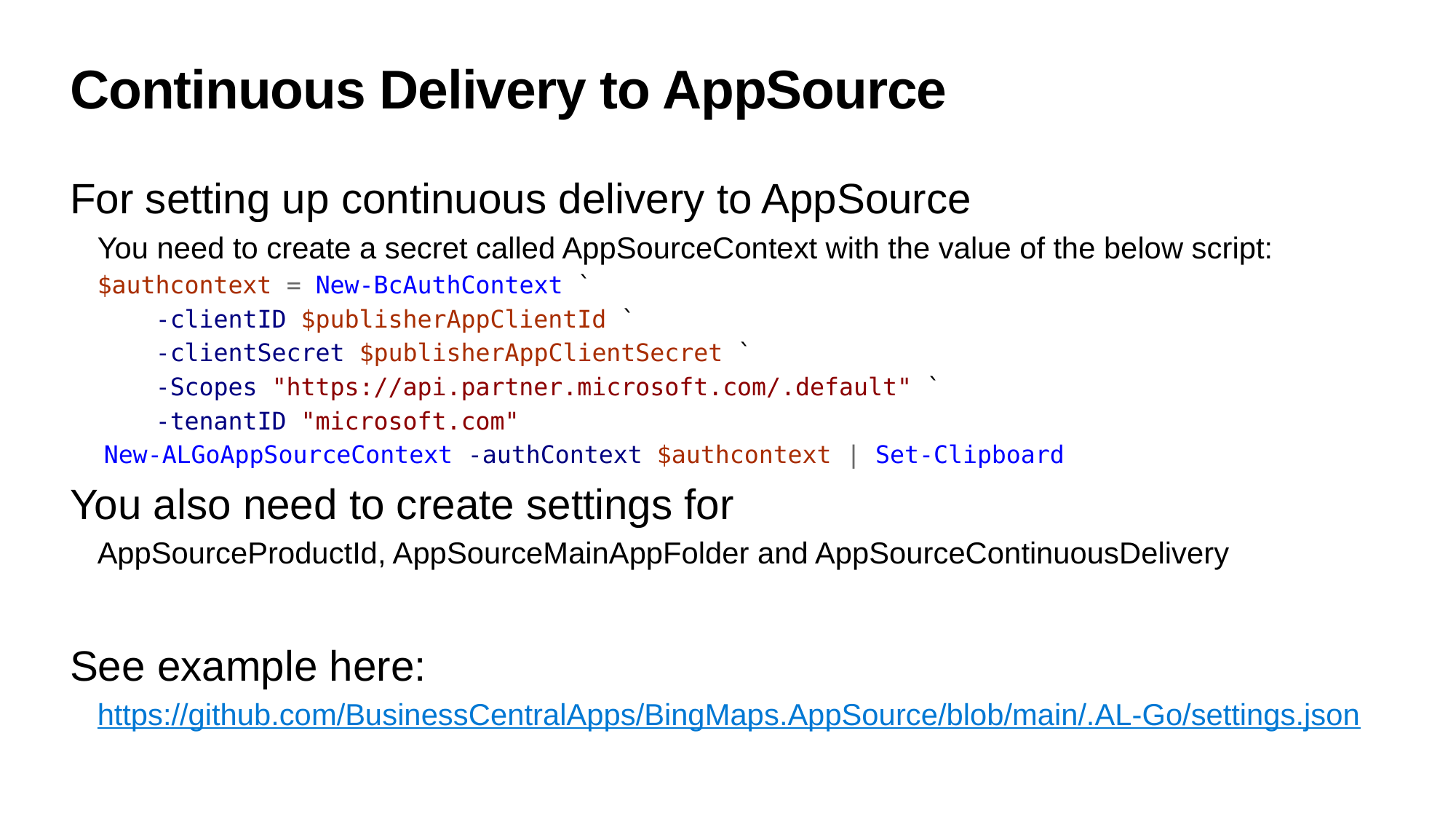

# Continuous Delivery to AppSource
For setting up continuous delivery to AppSource
You need to create a secret called AppSourceContext with the value of the below script:
$authcontext = New-BcAuthContext `
    -clientID $publisherAppClientId `
    -clientSecret $publisherAppClientSecret `
    -Scopes "https://api.partner.microsoft.com/.default" `
    -tenantID "microsoft.com"
 New-ALGoAppSourceContext -authContext $authcontext | Set-Clipboard
You also need to create settings for
AppSourceProductId, AppSourceMainAppFolder and AppSourceContinuousDelivery

See example here:
https://github.com/BusinessCentralApps/BingMaps.AppSource/blob/main/.AL-Go/settings.json